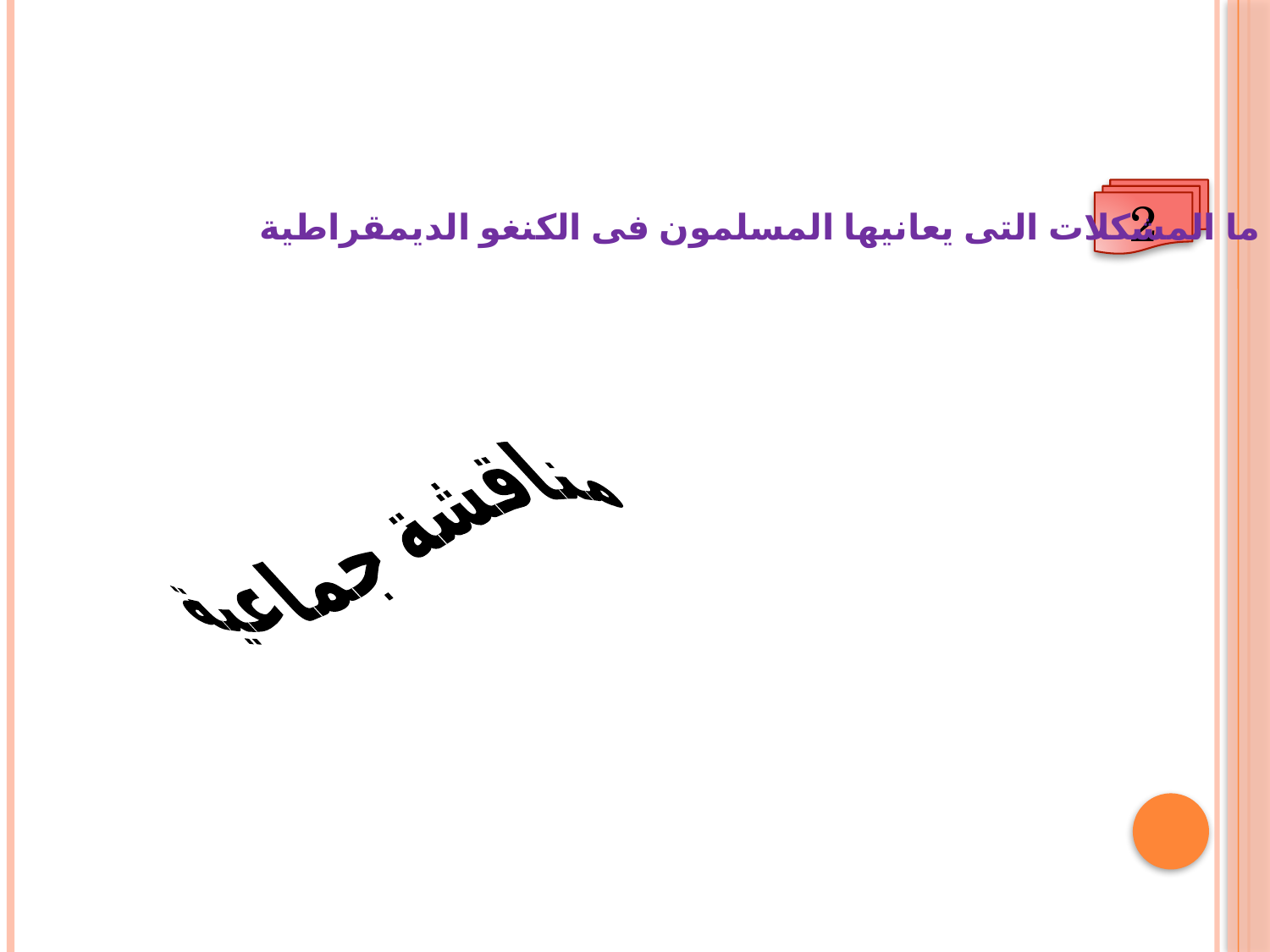

2
ما المشكلات التى يعانيها المسلمون فى الكنغو الديمقراطية
مناقشة جماعية